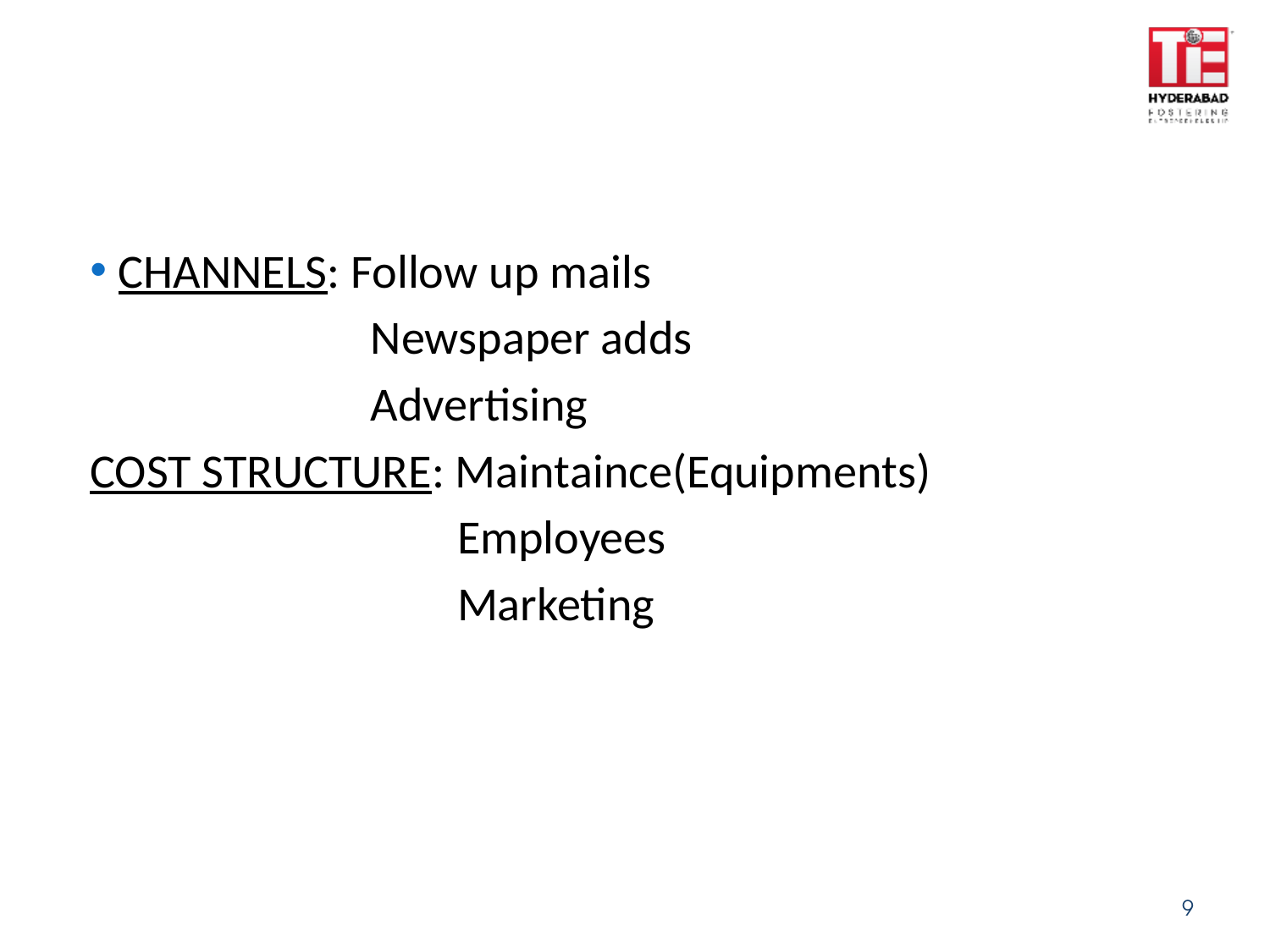

#
CHANNELS: Follow up mails
                          Newspaper adds
                          Advertising
COST STRUCTURE: Maintaince(Equipments)
                                  Employees
                                  Marketing

9